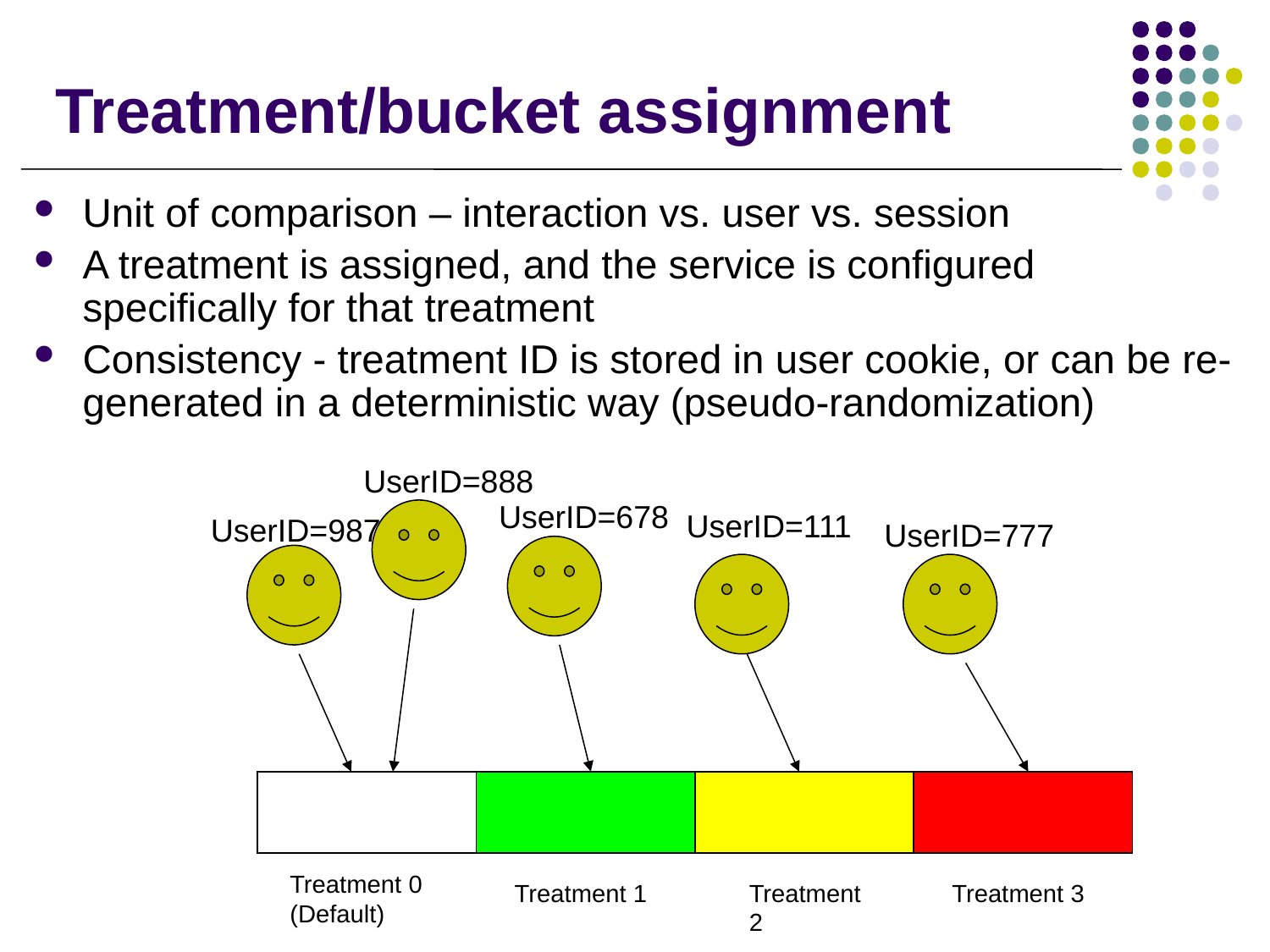

# Treatment/bucket assignment
Unit of comparison – interaction vs. user vs. session
A treatment is assigned, and the service is configured specifically for that treatment
Consistency - treatment ID is stored in user cookie, or can be re-generated in a deterministic way (pseudo-randomization)

UserID=888
UserID=678

UserID=111
UserID=987
UserID=777

Treatment 0
(Default)
Treatment 1
Treatment 2
Treatment 3